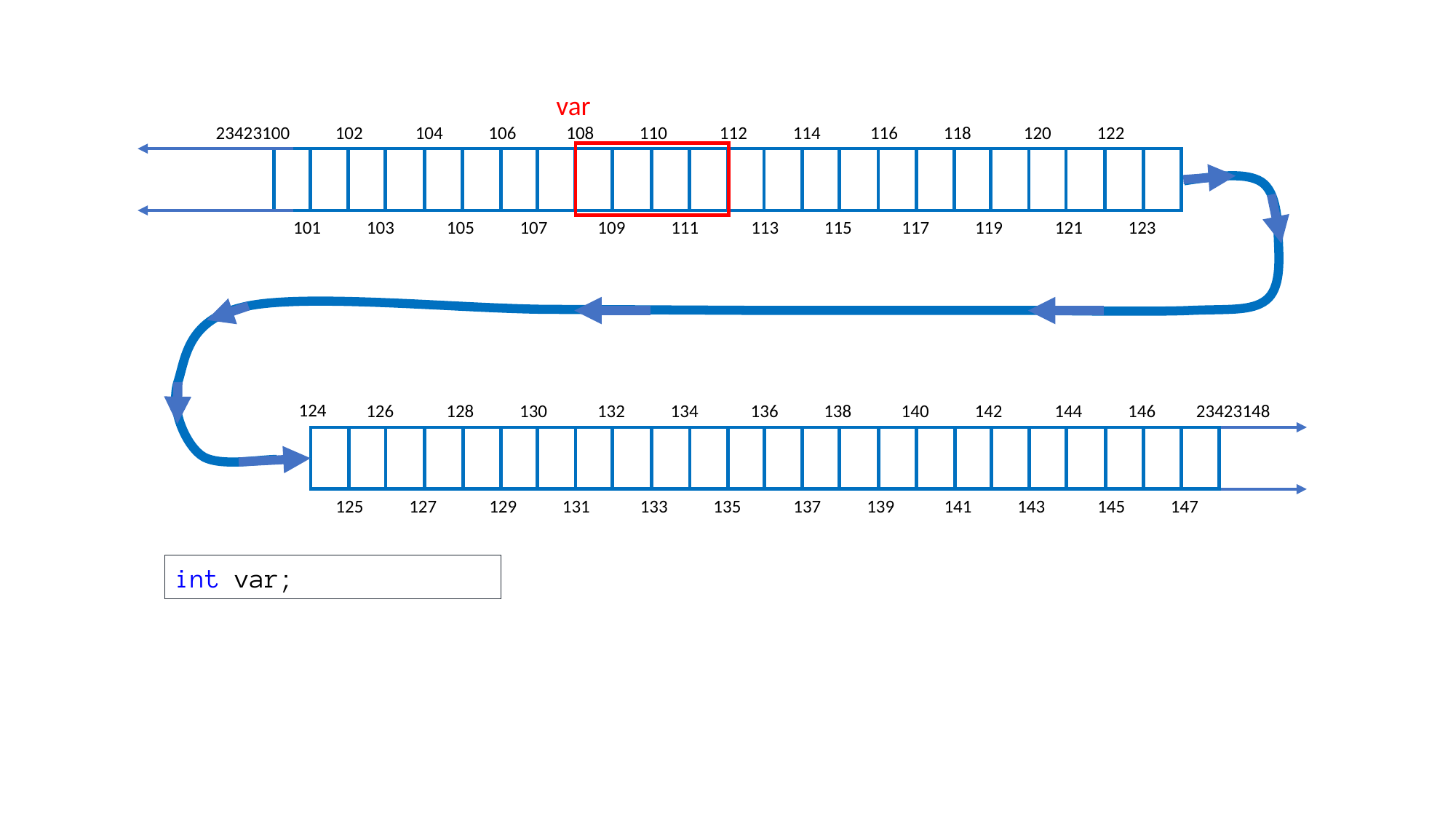

var
102
104
106
108
110
112
114
116
118
120
122
23423100

101
103
105
107
109
111
113
115
117
119
121
123
124
126
128
130
132
134
136
138
140
142
144
146
23423148

125
127
129
131
133
135
137
139
141
143
145
147
int var;